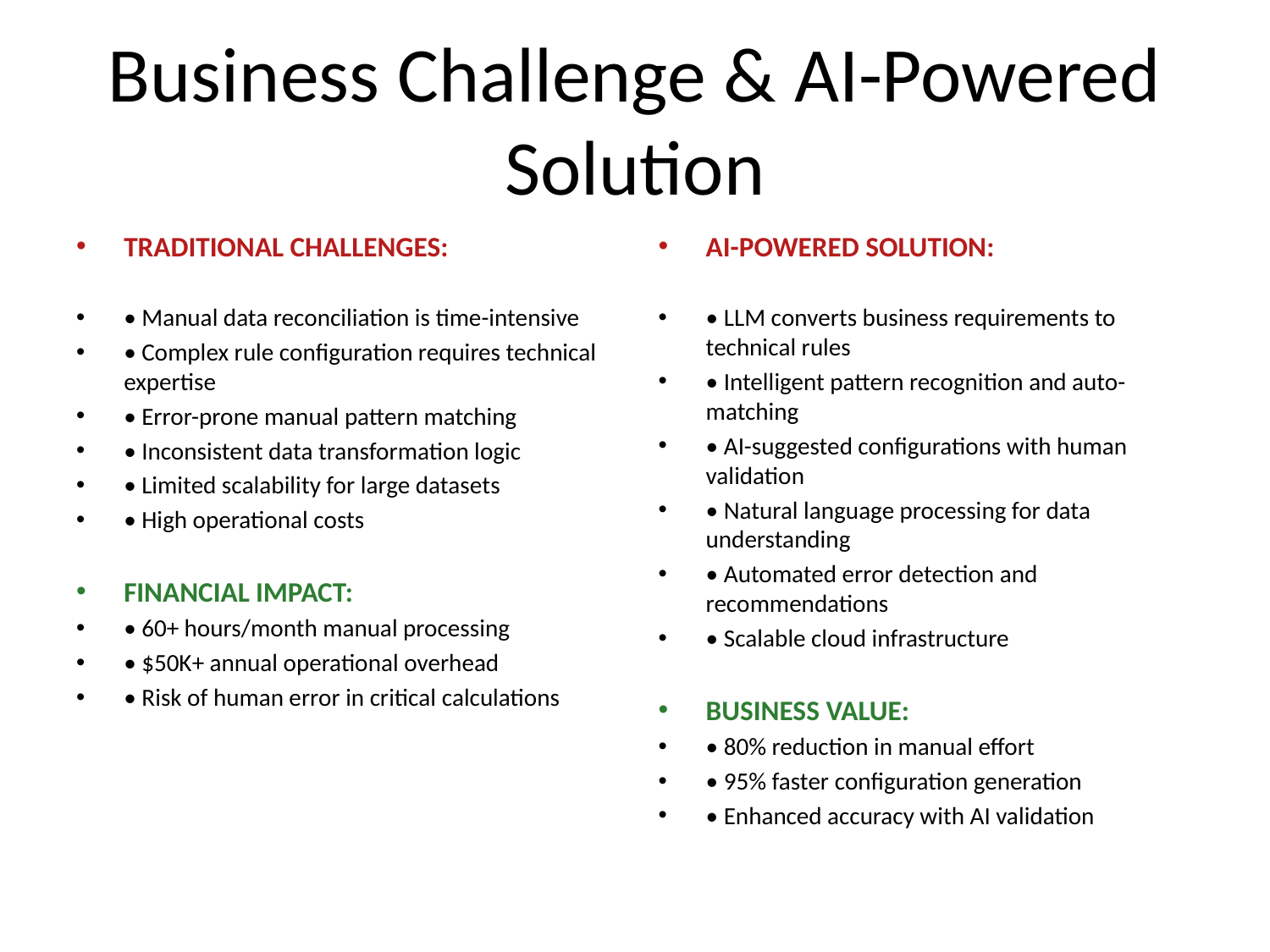

# Business Challenge & AI-Powered Solution
TRADITIONAL CHALLENGES:

• Manual data reconciliation is time-intensive
• Complex rule configuration requires technical expertise
• Error-prone manual pattern matching
• Inconsistent data transformation logic
• Limited scalability for large datasets
• High operational costs

FINANCIAL IMPACT:
• 60+ hours/month manual processing
• $50K+ annual operational overhead
• Risk of human error in critical calculations
AI-POWERED SOLUTION:

• LLM converts business requirements to technical rules
• Intelligent pattern recognition and auto-matching
• AI-suggested configurations with human validation
• Natural language processing for data understanding
• Automated error detection and recommendations
• Scalable cloud infrastructure

BUSINESS VALUE:
• 80% reduction in manual effort
• 95% faster configuration generation
• Enhanced accuracy with AI validation